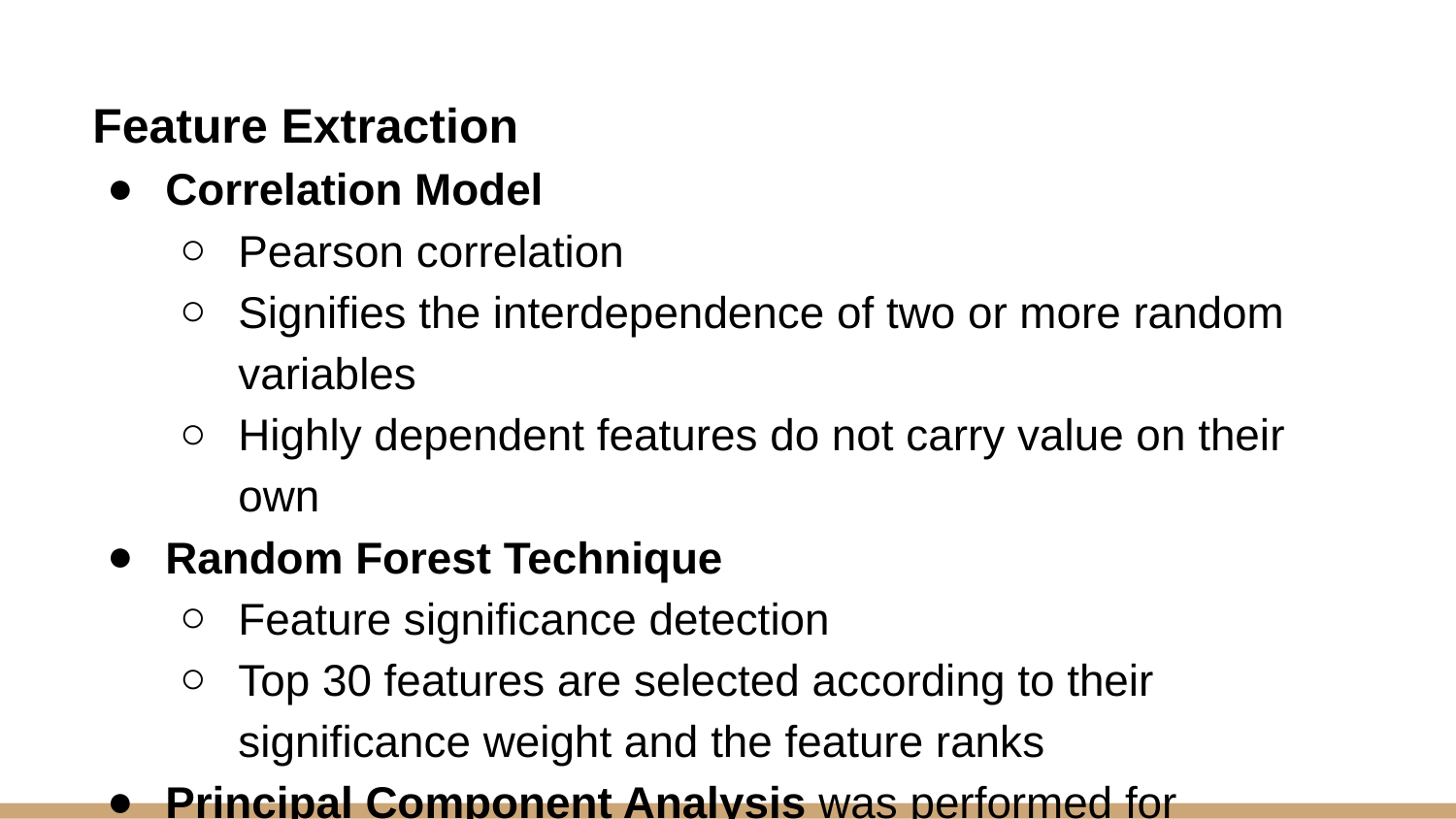

# Feature Extraction
Correlation Model
Pearson correlation
Signifies the interdependence of two or more random variables
Highly dependent features do not carry value on their own
Random Forest Technique
Feature significance detection
Top 30 features are selected according to their significance weight and the feature ranks
Principal Component Analysis was performed for dimensionality reduction